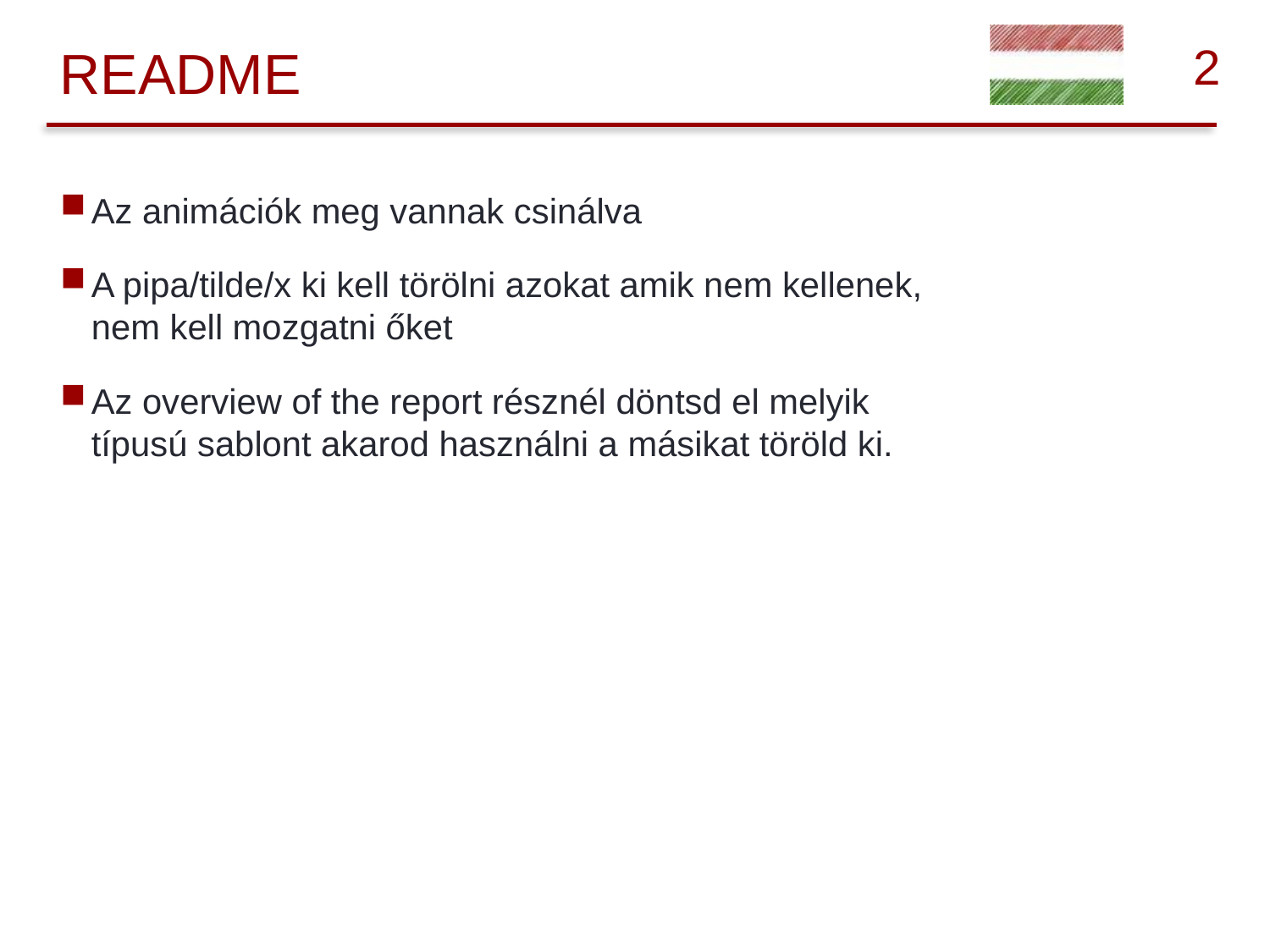

# README
Az animációk meg vannak csinálva
A pipa/tilde/x ki kell törölni azokat amik nem kellenek, nem kell mozgatni őket
Az overview of the report résznél döntsd el melyik típusú sablont akarod használni a másikat töröld ki.